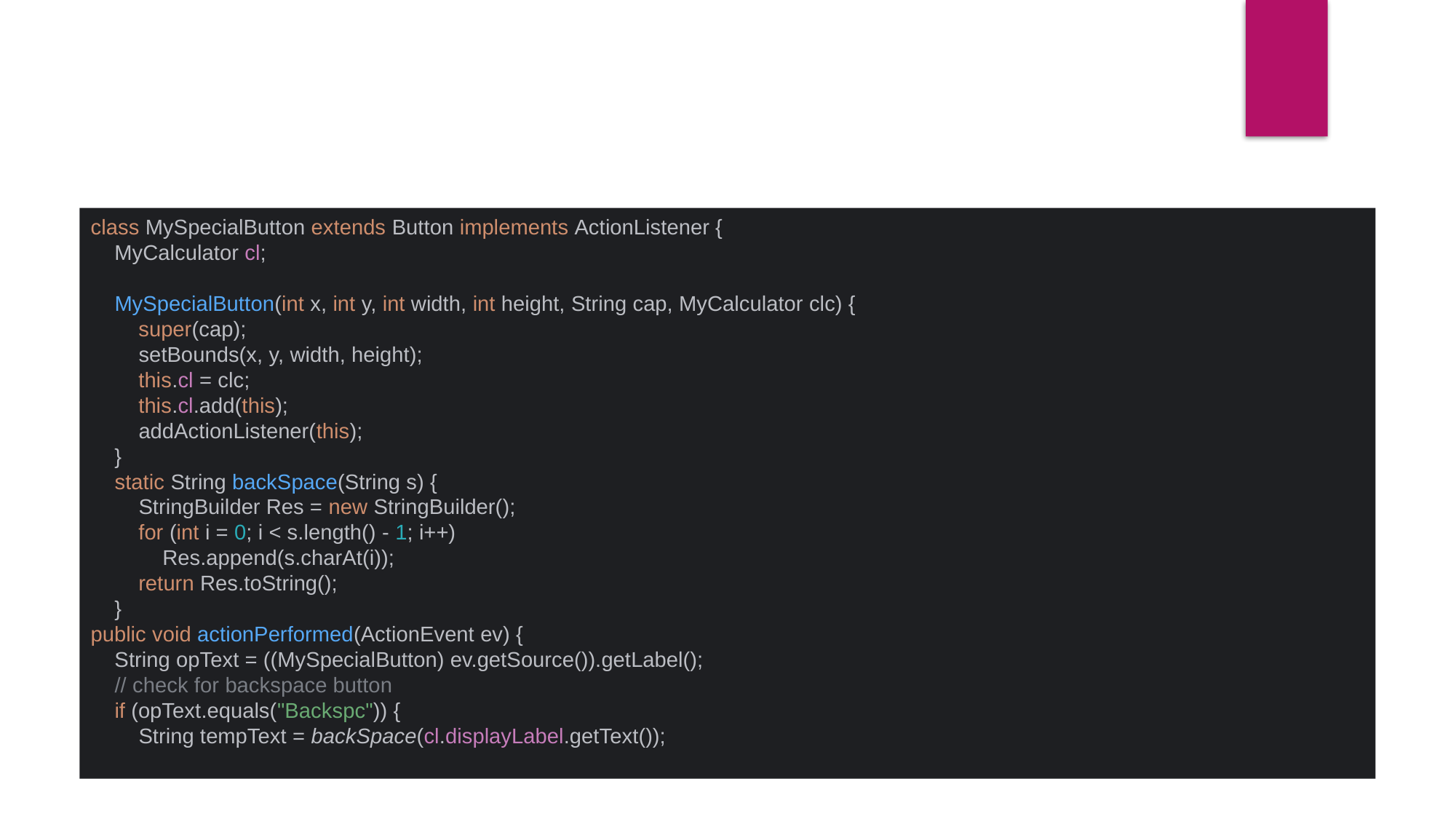

class MySpecialButton extends Button implements ActionListener {
    MyCalculator cl;
    MySpecialButton(int x, int y, int width, int height, String cap, MyCalculator clc) {
        super(cap);
        setBounds(x, y, width, height);
        this.cl = clc;
        this.cl.add(this);
        addActionListener(this);
    }
    static String backSpace(String s) {
        StringBuilder Res = new StringBuilder();
        for (int i = 0; i < s.length() - 1; i++)
            Res.append(s.charAt(i));
        return Res.toString();
    }
public void actionPerformed(ActionEvent ev) {
    String opText = ((MySpecialButton) ev.getSource()).getLabel();
    // check for backspace button
    if (opText.equals("Backspc")) {
        String tempText = backSpace(cl.displayLabel.getText());